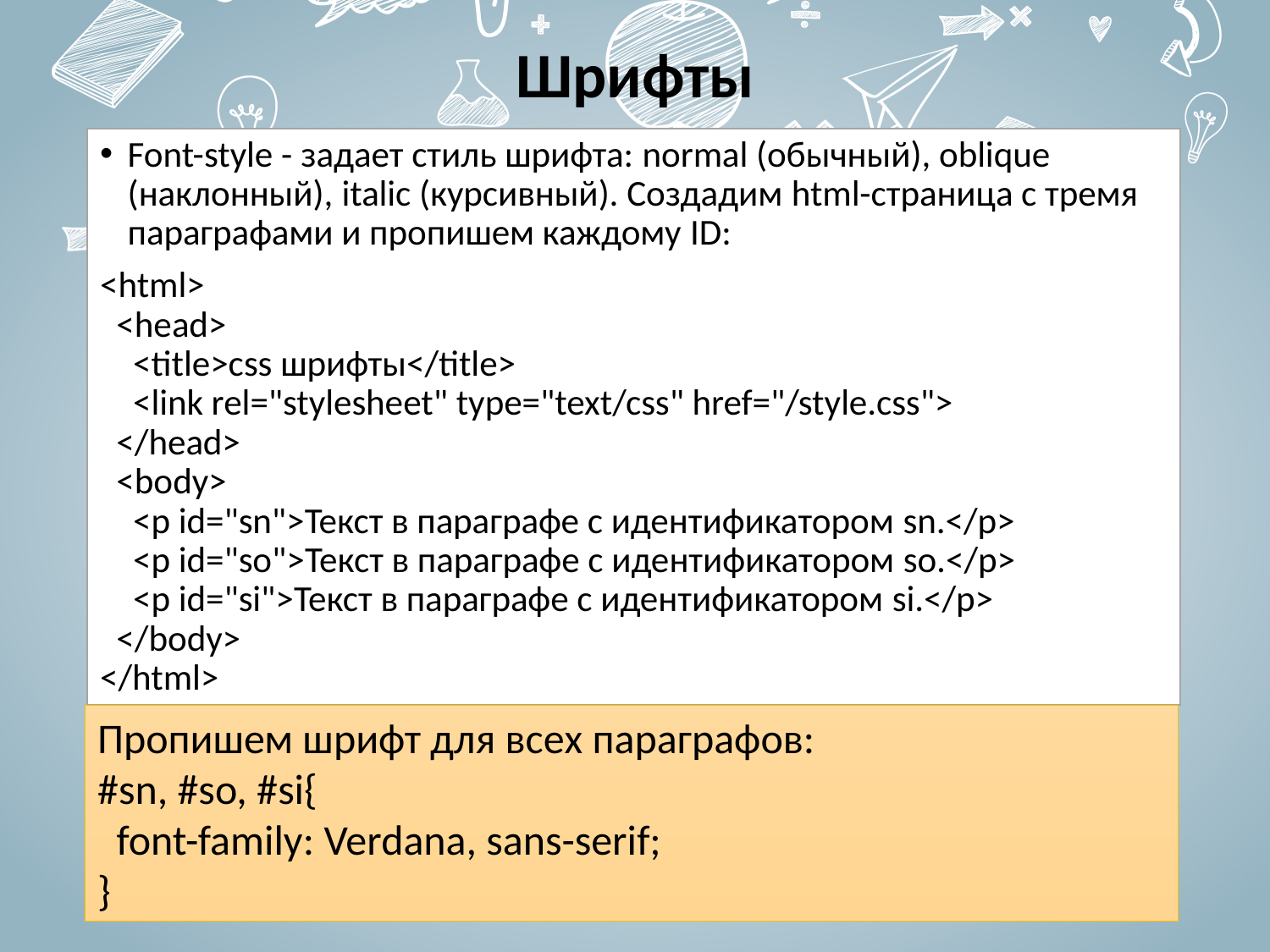

# Шрифты
Font-style - задает стиль шрифта: normal (обычный), oblique (наклонный), italic (курсивный). Создадим html-страница с тремя параграфами и пропишем каждому ID:
<html>
  <head>
    <title>css шрифты</title>
    <link rel="stylesheet" type="text/css" href="/style.css">
  </head>
  <body>
    <p id="sn">Текст в параграфе с идентификатором sn.</p>
    <p id="so">Текст в параграфе с идентификатором so.</p>
    <p id="si">Текст в параграфе с идентификатором si.</p>
  </body>
</html>

Пропишем шрифт для всех параграфов:
#sn, #so, #si{
  font-family: Verdana, sans-serif;
}